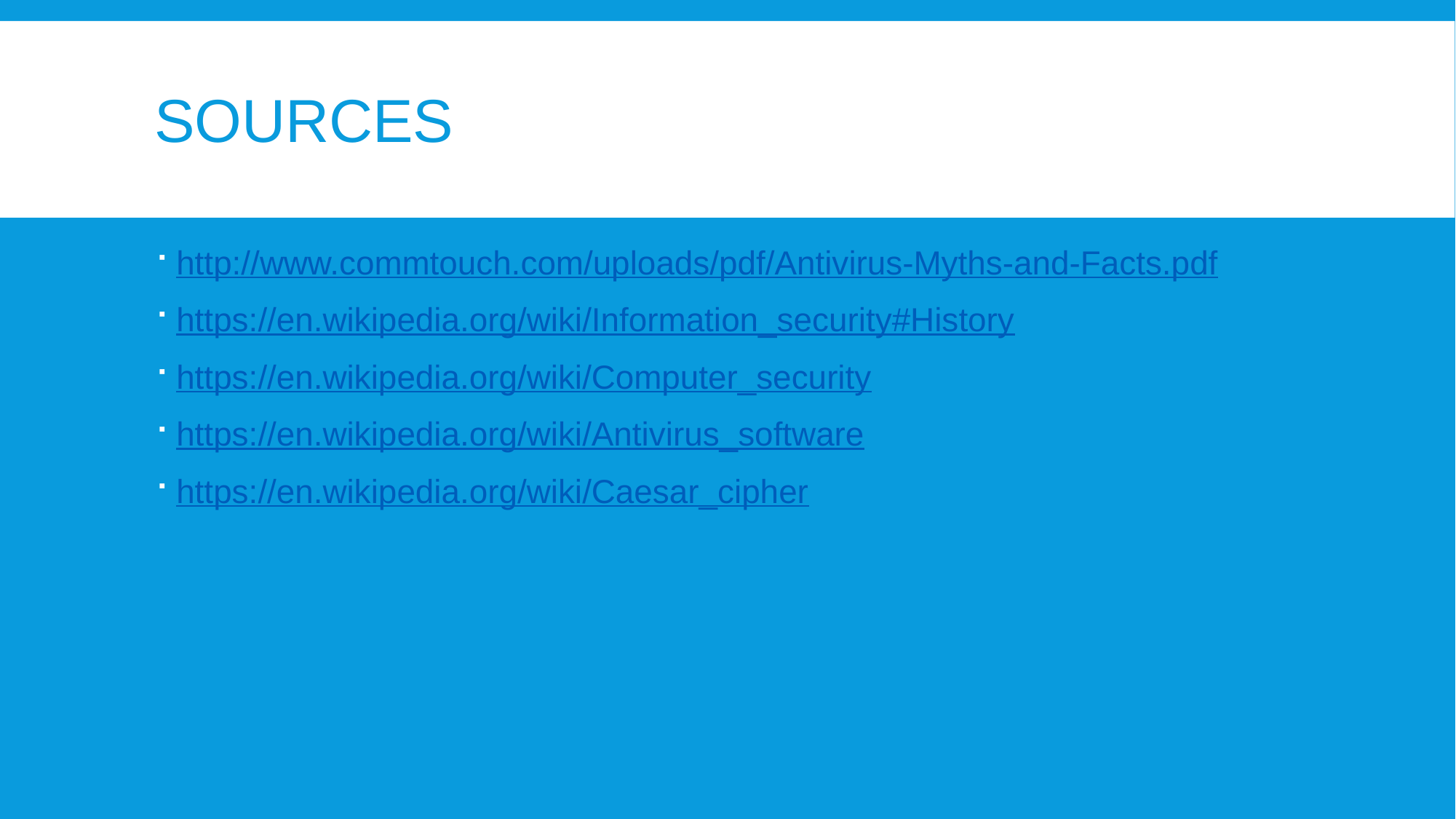

# Sources
http://www.commtouch.com/uploads/pdf/Antivirus-Myths-and-Facts.pdf
https://en.wikipedia.org/wiki/Information_security#History
https://en.wikipedia.org/wiki/Computer_security
https://en.wikipedia.org/wiki/Antivirus_software
https://en.wikipedia.org/wiki/Caesar_cipher